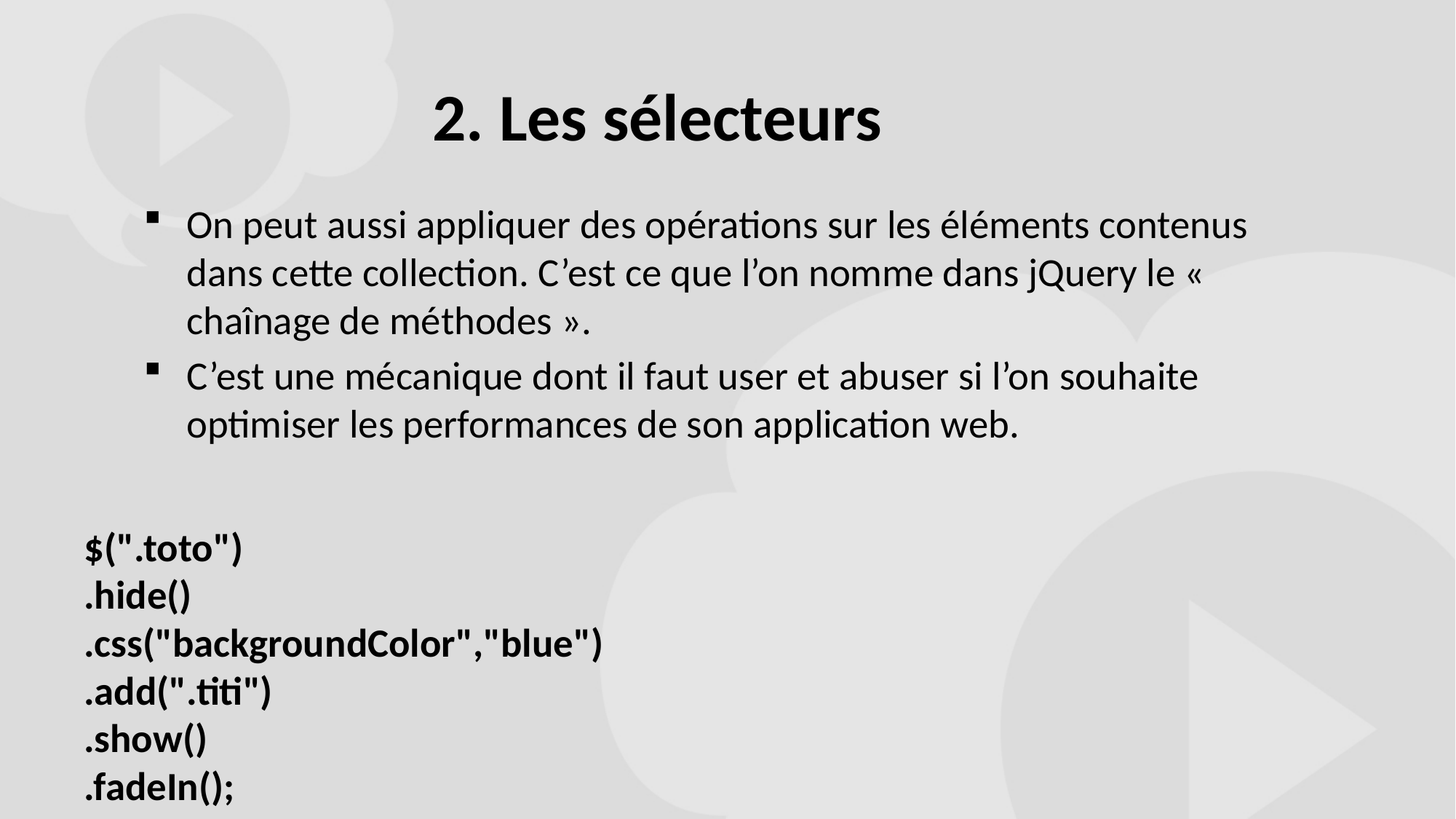

# 2. Les sélecteurs
On peut aussi appliquer des opérations sur les éléments contenus dans cette collection. C’est ce que l’on nomme dans jQuery le « chaînage de méthodes ».
C’est une mécanique dont il faut user et abuser si l’on souhaite optimiser les performances de son application web.

$(".toto")
	.hide()
	.css("backgroundColor","blue")
	.add(".titi")
	.show()
	.fadeIn();